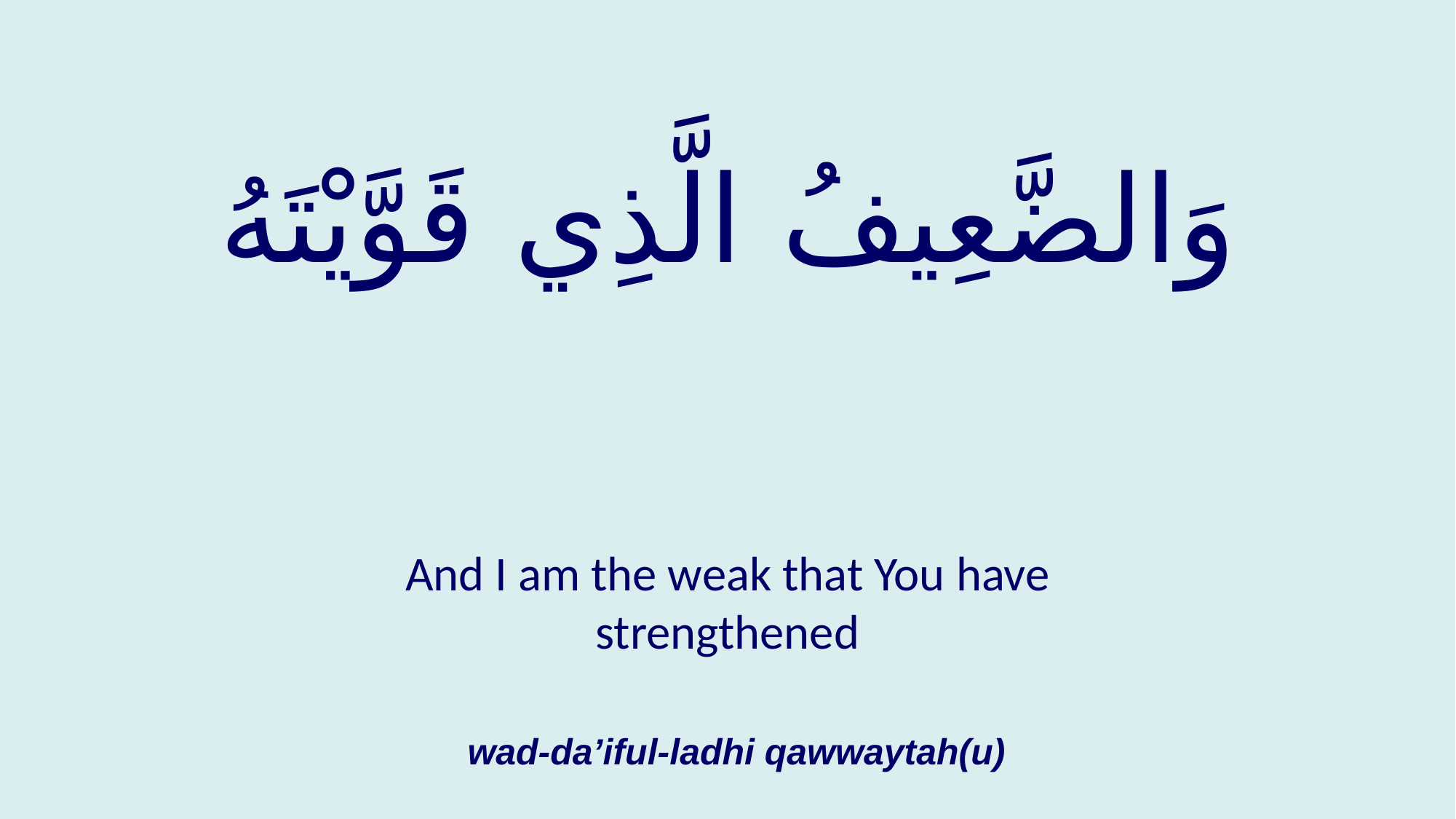

# وَالضَّعِيفُ الَّذِي قَوَّيْتَهُ
And I am the weak that You have strengthened
wad-da’iful-ladhi qawwaytah(u)